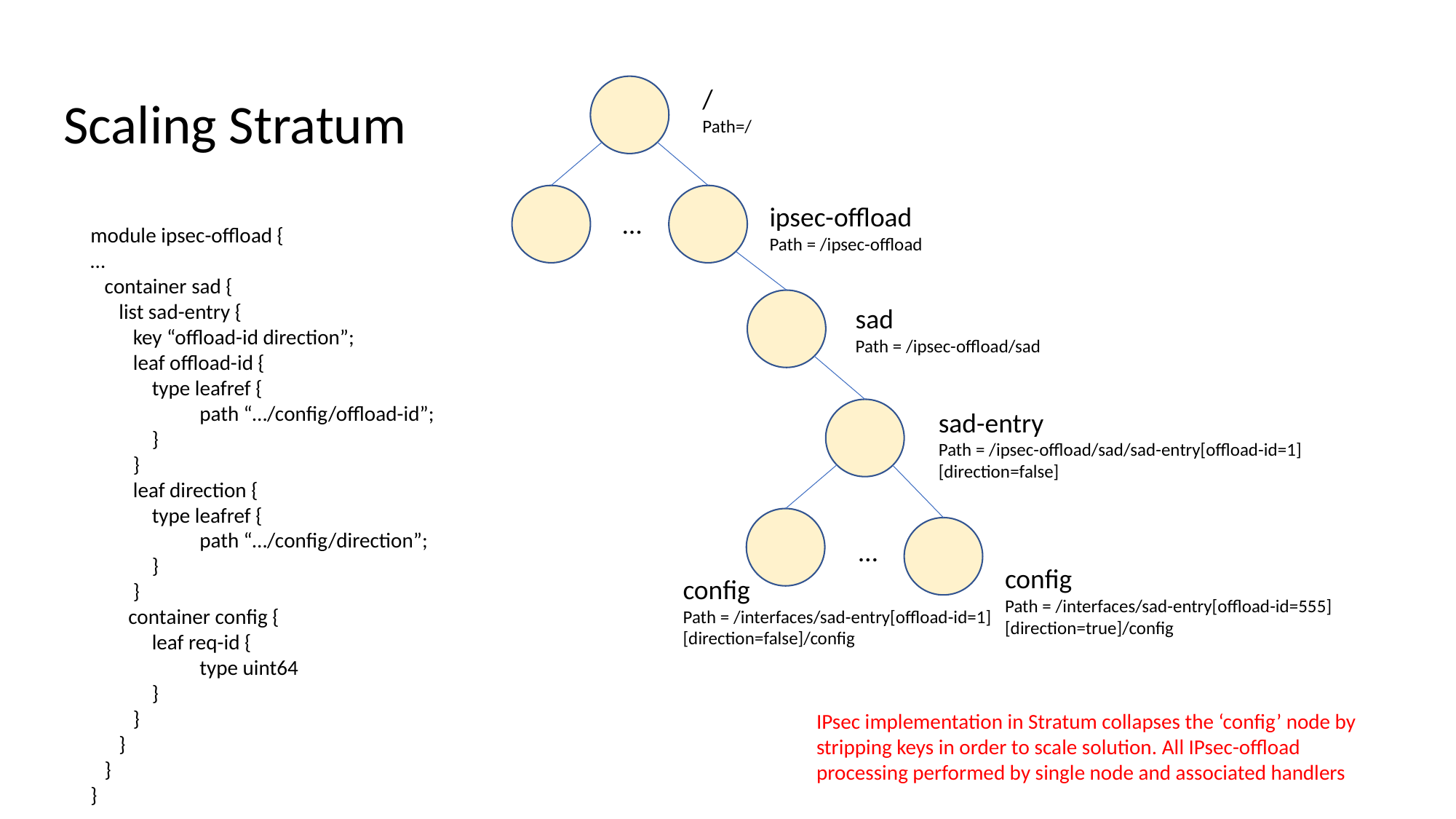

# Scaling Stratum

/
Path=/

ipsec-offload
Path = /ipsec-offload
…
module ipsec-offload {
…
   container sad {
      list sad-entry {
         key “offload-id direction”;
         leaf offload-id {
             type leafref {
	path “…/config/offload-id”;
             }
         }
         leaf direction {
             type leafref {
	path “…/config/direction”;
             }
         }
        container config {
             leaf req-id {
	type uint64
             }
         }
      }
   }
}

sad
Path = /ipsec-offload/sad

sad-entry
Path = /ipsec-offload/sad/sad-entry[offload-id=1][direction=false]

…
config
Path = /interfaces/sad-entry[offload-id=555][direction=true]/config
config
Path = /interfaces/sad-entry[offload-id=1][direction=false]/config
IPsec implementation in Stratum collapses the ‘config’ node by stripping keys in order to scale solution. All IPsec-offload processing performed by single node and associated handlers